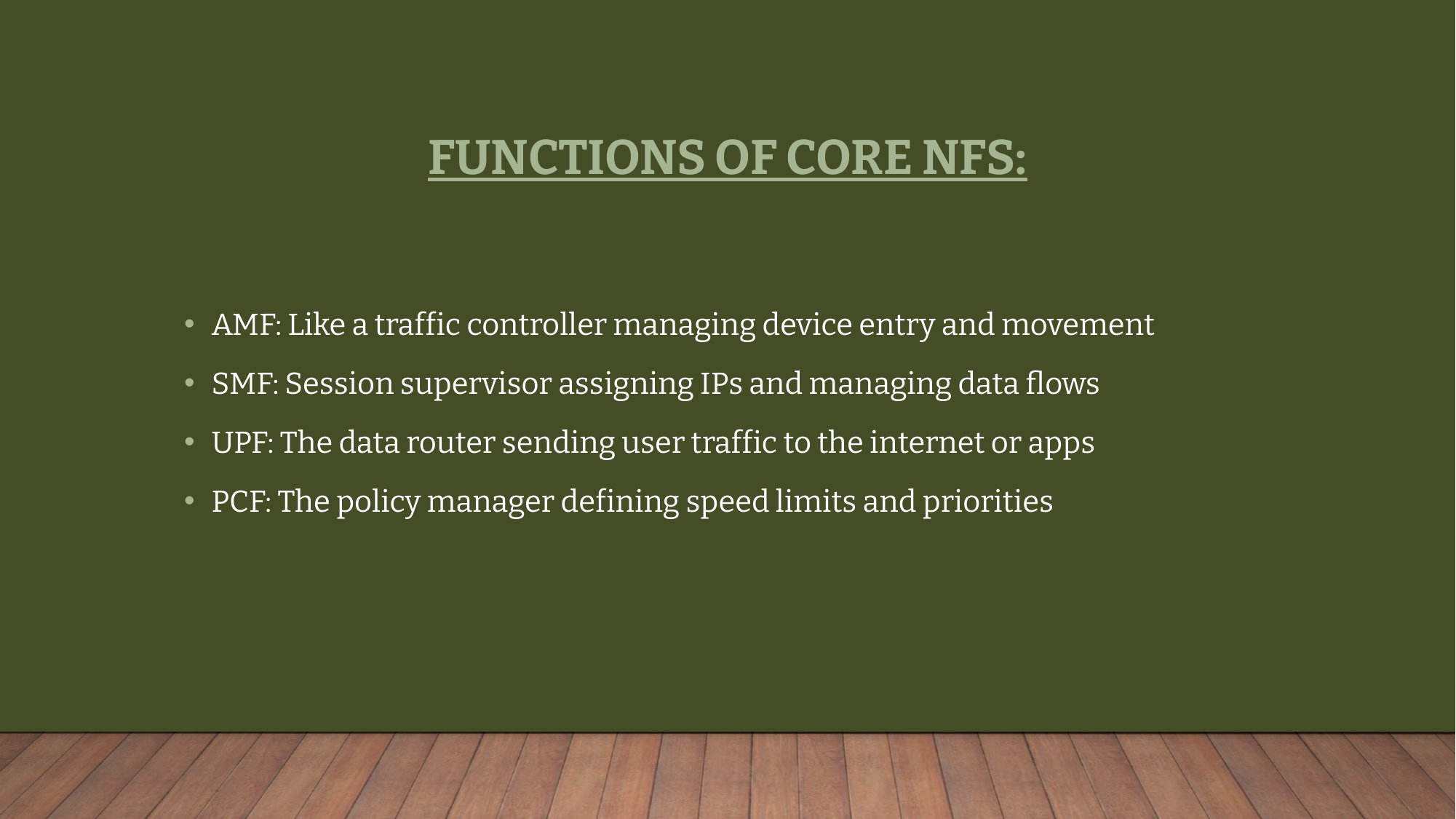

# FUNCTIONS of Core NFs:

AMF: Like a traffic controller managing device entry and movement
SMF: Session supervisor assigning IPs and managing data flows
UPF: The data router sending user traffic to the internet or apps
PCF: The policy manager defining speed limits and priorities